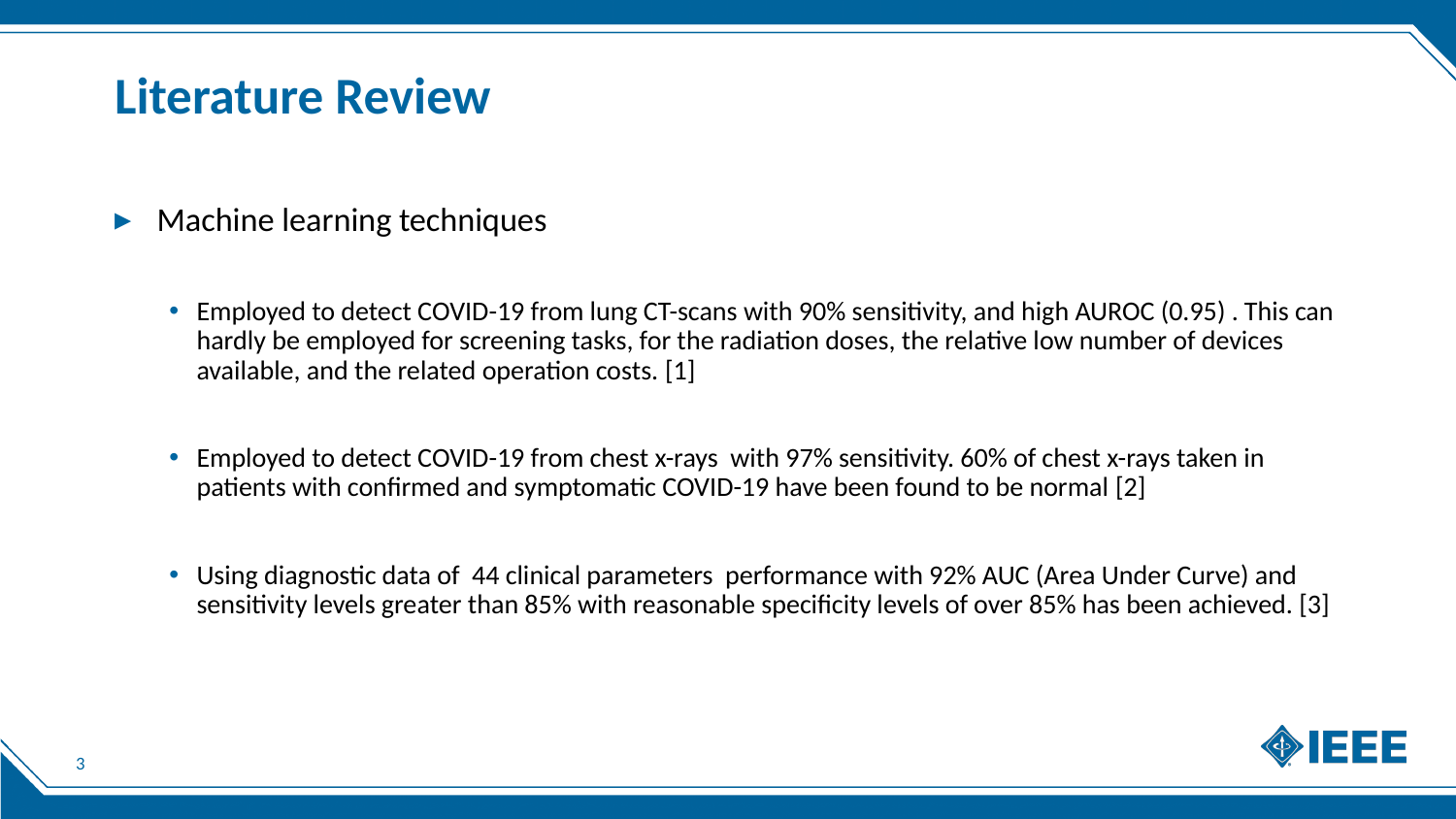

# Literature Review

  Machine learning techniques

Employed to detect COVID-19 from lung CT-scans with 90% sensitivity, and high AUROC (0.95) . This can hardly be employed for screening tasks, for the radiation doses, the relative low number of devices available, and the related operation costs. [1]

Employed to detect COVID-19 from chest x-rays  with 97% sensitivity. 60% of chest x-rays taken in patients with confirmed and symptomatic COVID-19 have been found to be normal [2]

Using diagnostic data of  44 clinical parameters  performance with 92% AUC (Area Under Curve) and sensitivity levels greater than 85% with reasonable specificity levels of over 85% has been achieved. [3]

3